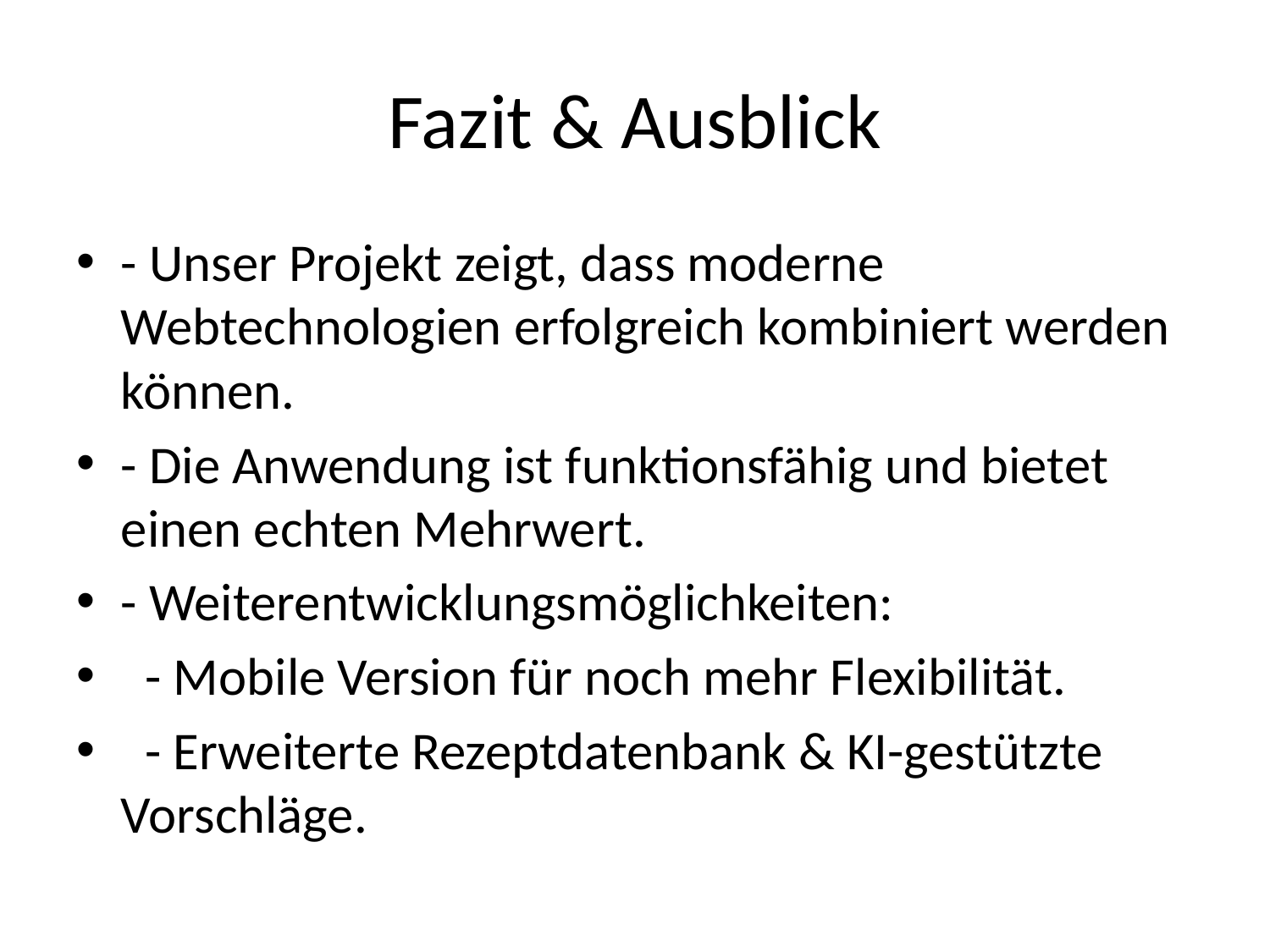

# Fazit & Ausblick
- Unser Projekt zeigt, dass moderne Webtechnologien erfolgreich kombiniert werden können.
- Die Anwendung ist funktionsfähig und bietet einen echten Mehrwert.
- Weiterentwicklungsmöglichkeiten:
  - Mobile Version für noch mehr Flexibilität.
  - Erweiterte Rezeptdatenbank & KI-gestützte Vorschläge.